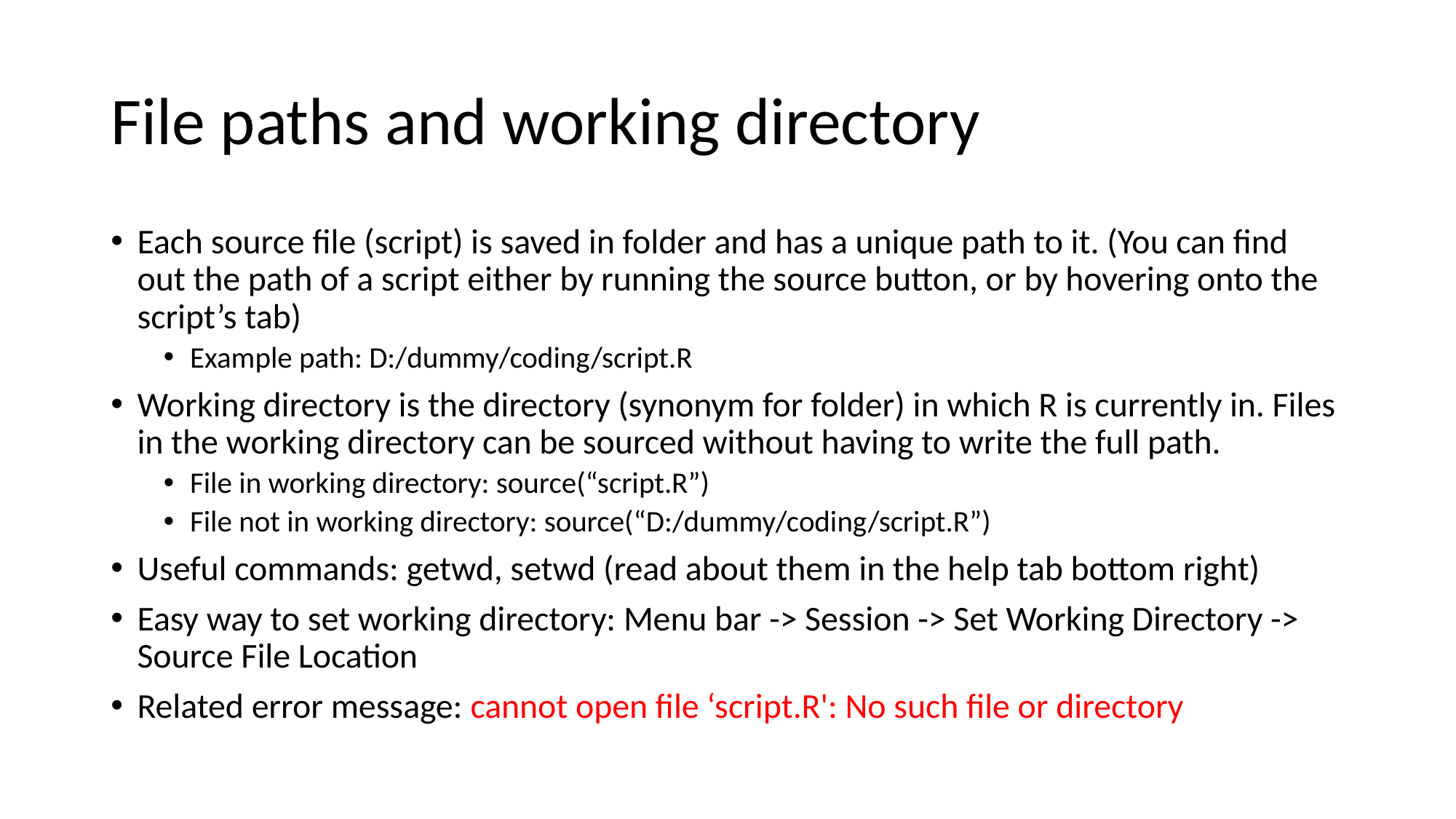

# File paths and working directory
Each source file (script) is saved in folder and has a unique path to it. (You can find out the path of a script either by running the source button, or by hovering onto the script’s tab)
Example path: D:/dummy/coding/script.R
Working directory is the directory (synonym for folder) in which R is currently in. Files in the working directory can be sourced without having to write the full path.
File in working directory: source(“script.R”)
File not in working directory: source(“D:/dummy/coding/script.R”)
Useful commands: getwd, setwd (read about them in the help tab bottom right)
Easy way to set working directory: Menu bar -> Session -> Set Working Directory -> Source File Location
Related error message: cannot open file ‘script.R': No such file or directory